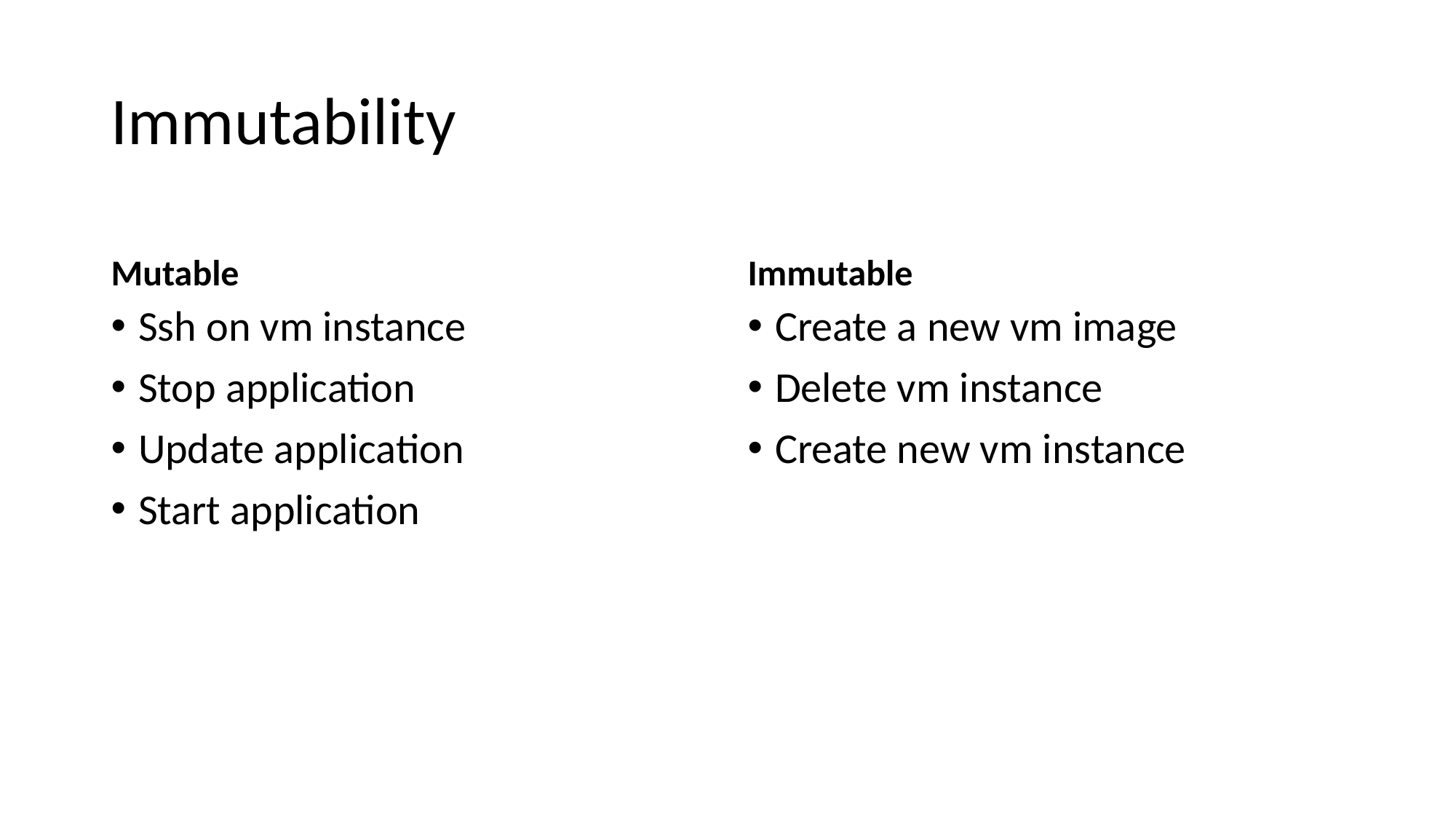

# Immutability
Mutable
Immutable
Ssh on vm instance
Stop application
Update application
Start application
Create a new vm image
Delete vm instance
Create new vm instance